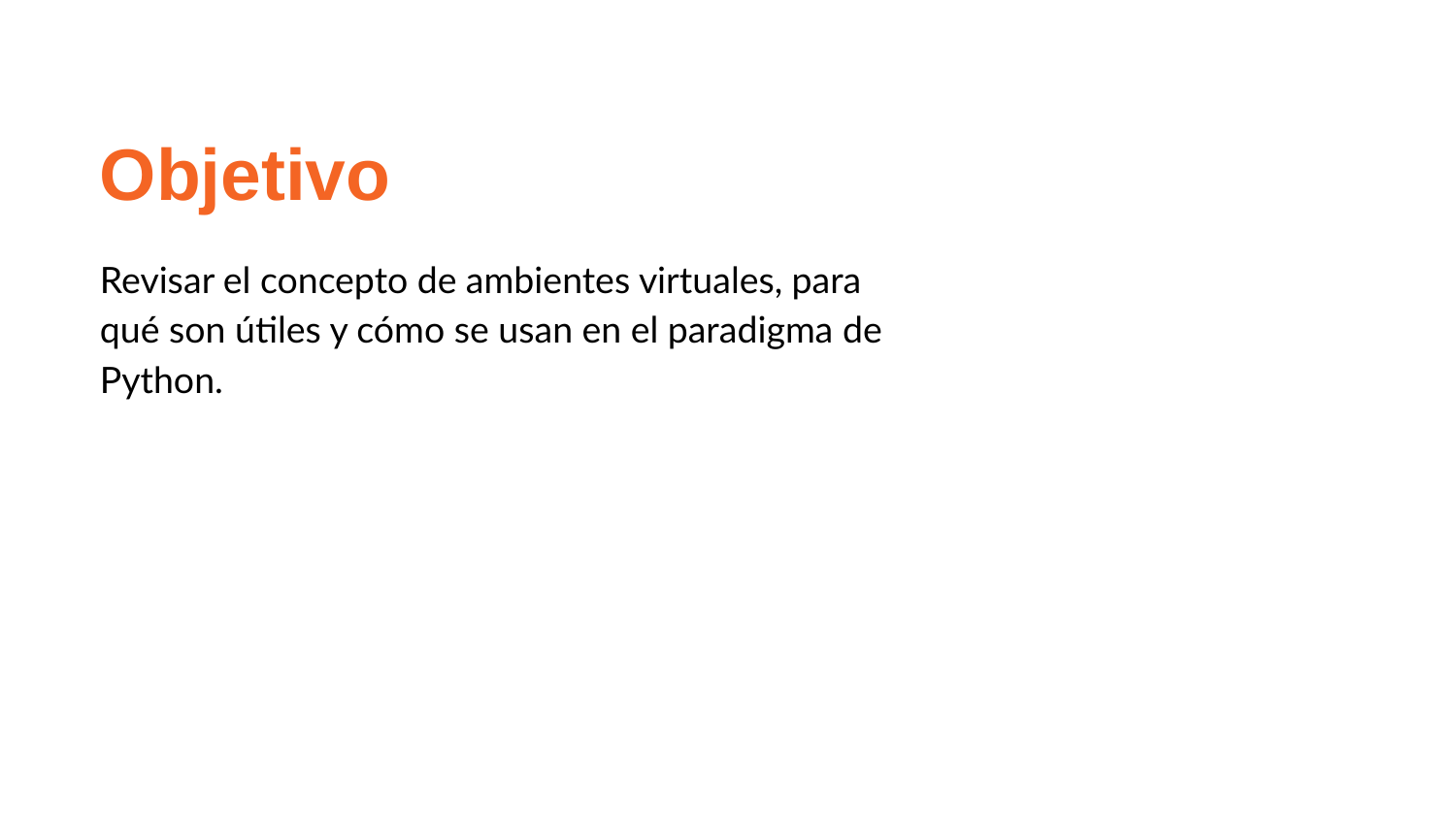

Objetivo
Revisar el concepto de ambientes virtuales, para qué son útiles y cómo se usan en el paradigma de Python.